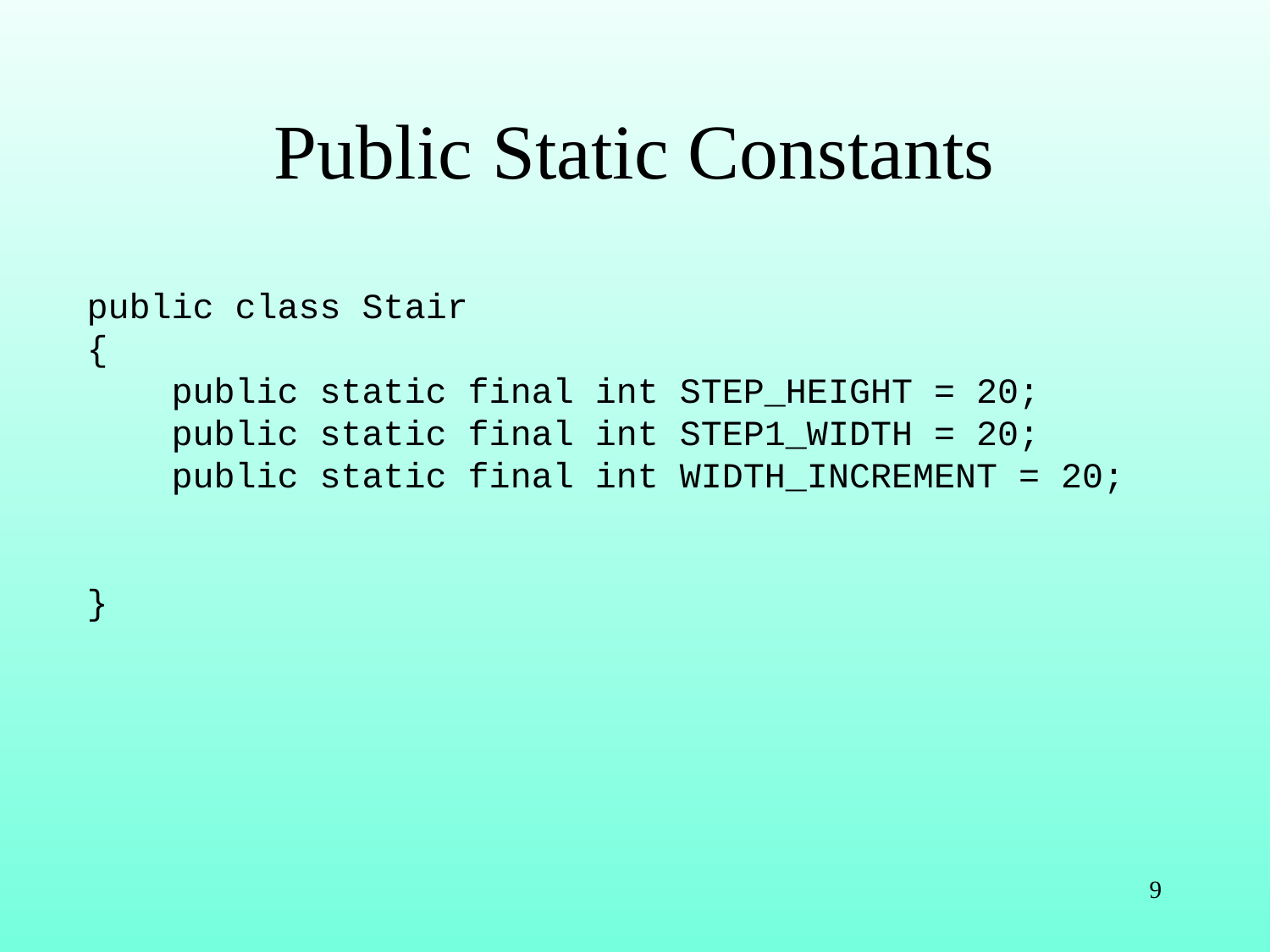

# Public Static Constants
public class Stair
{
    public static final int STEP_HEIGHT = 20;
    public static final int STEP1_WIDTH = 20;
    public static final int WIDTH_INCREMENT = 20;

}
9